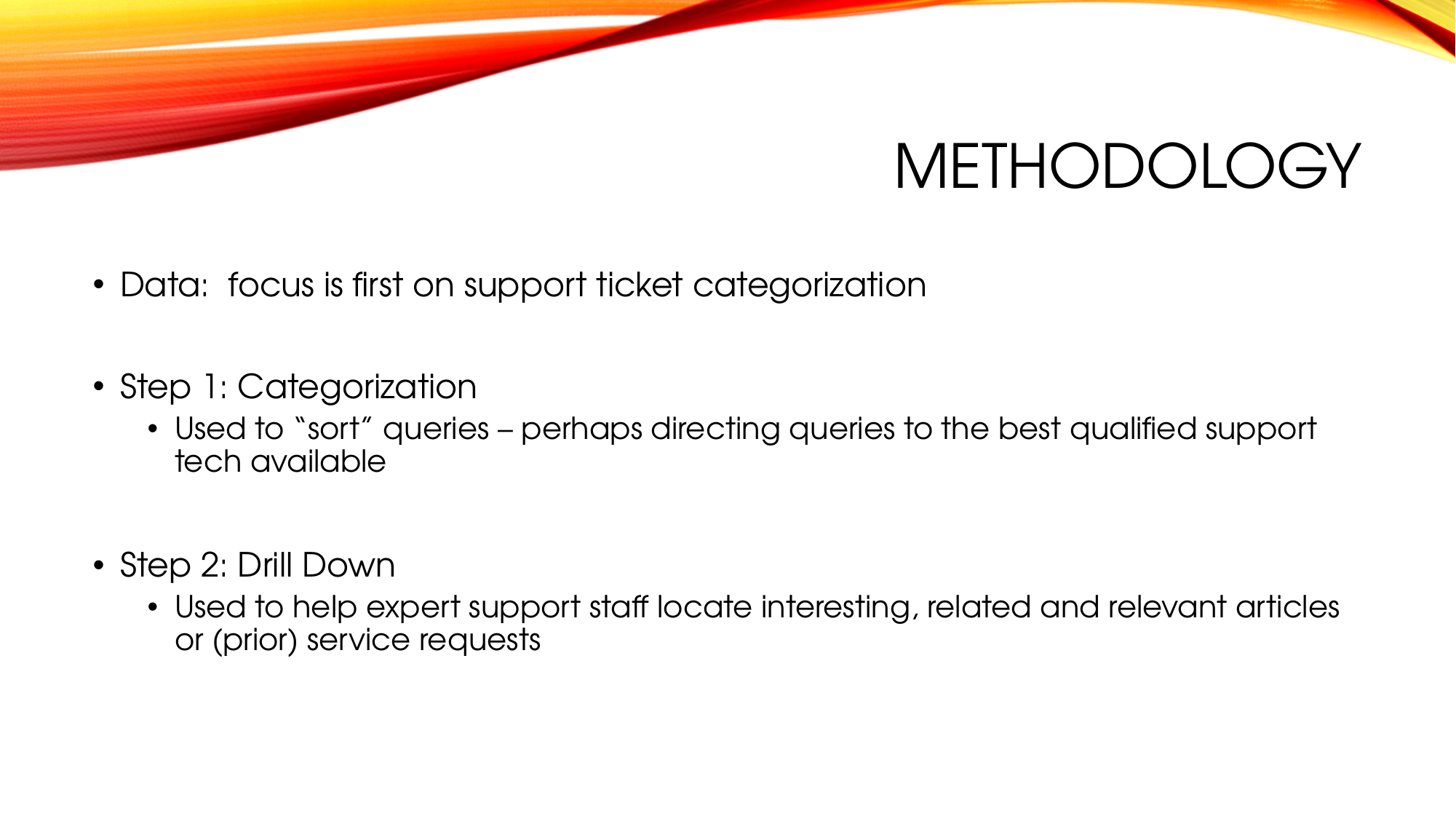

# Methodology
Data:  focus is first on support ticket categorization

Step 1: Categorization
Used to “sort” queries – perhaps directing queries to the best qualified support tech available

Step 2: Drill Down
Used to help expert support staff locate interesting, related and relevant articles or (prior) service requests